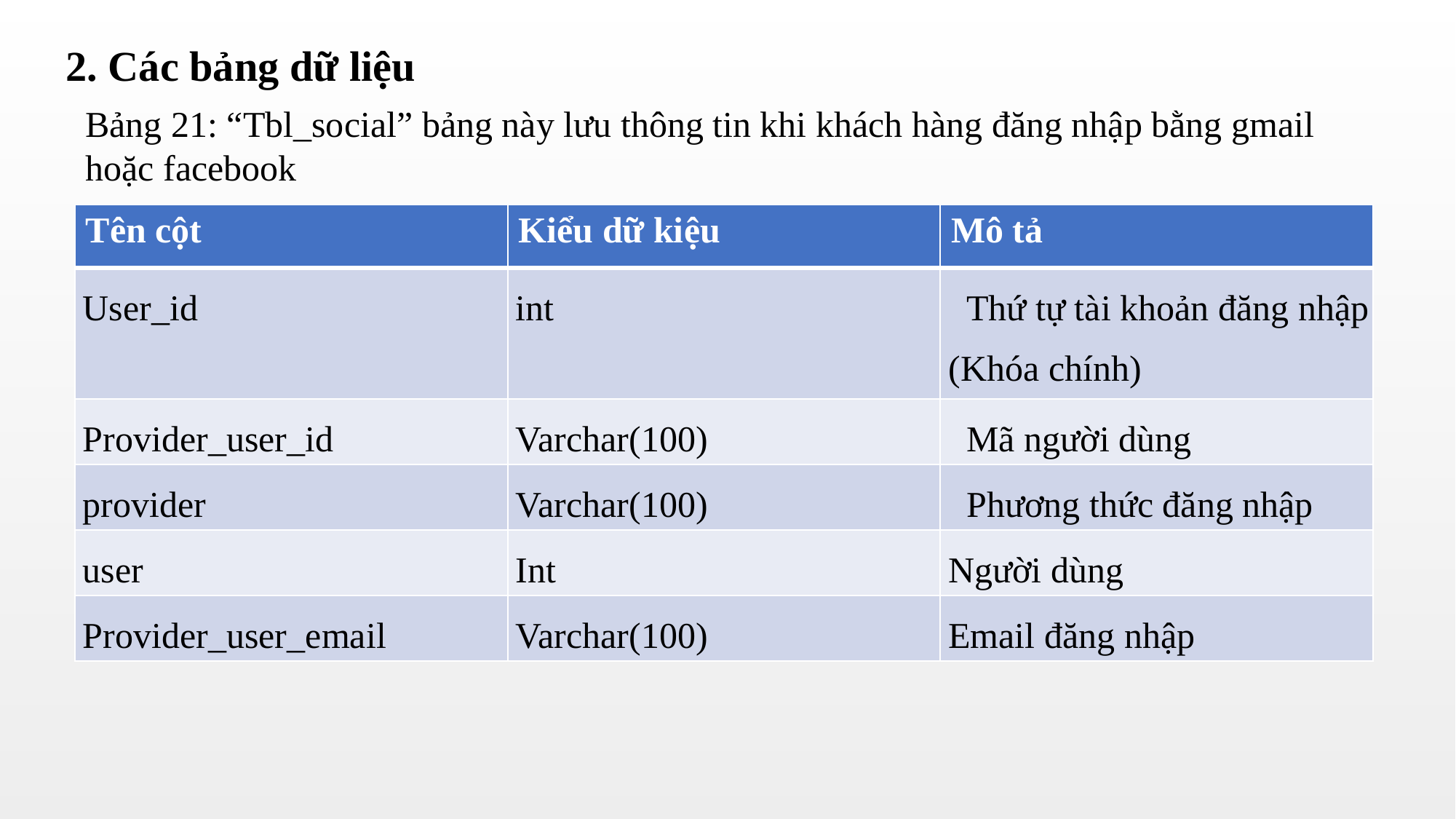

2. Các bảng dữ liệu
Bảng 21: “Tbl_social” bảng này lưu thông tin khi khách hàng đăng nhập bằng gmail hoặc facebook
| Tên cột | Kiểu dữ kiệu | Mô tả |
| --- | --- | --- |
| User\_id | int | Thứ tự tài khoản đăng nhập (Khóa chính) |
| Provider\_user\_id | Varchar(100) | Mã người dùng |
| provider | Varchar(100) | Phương thức đăng nhập |
| user | Int | Người dùng |
| Provider\_user\_email | Varchar(100) | Email đăng nhập |